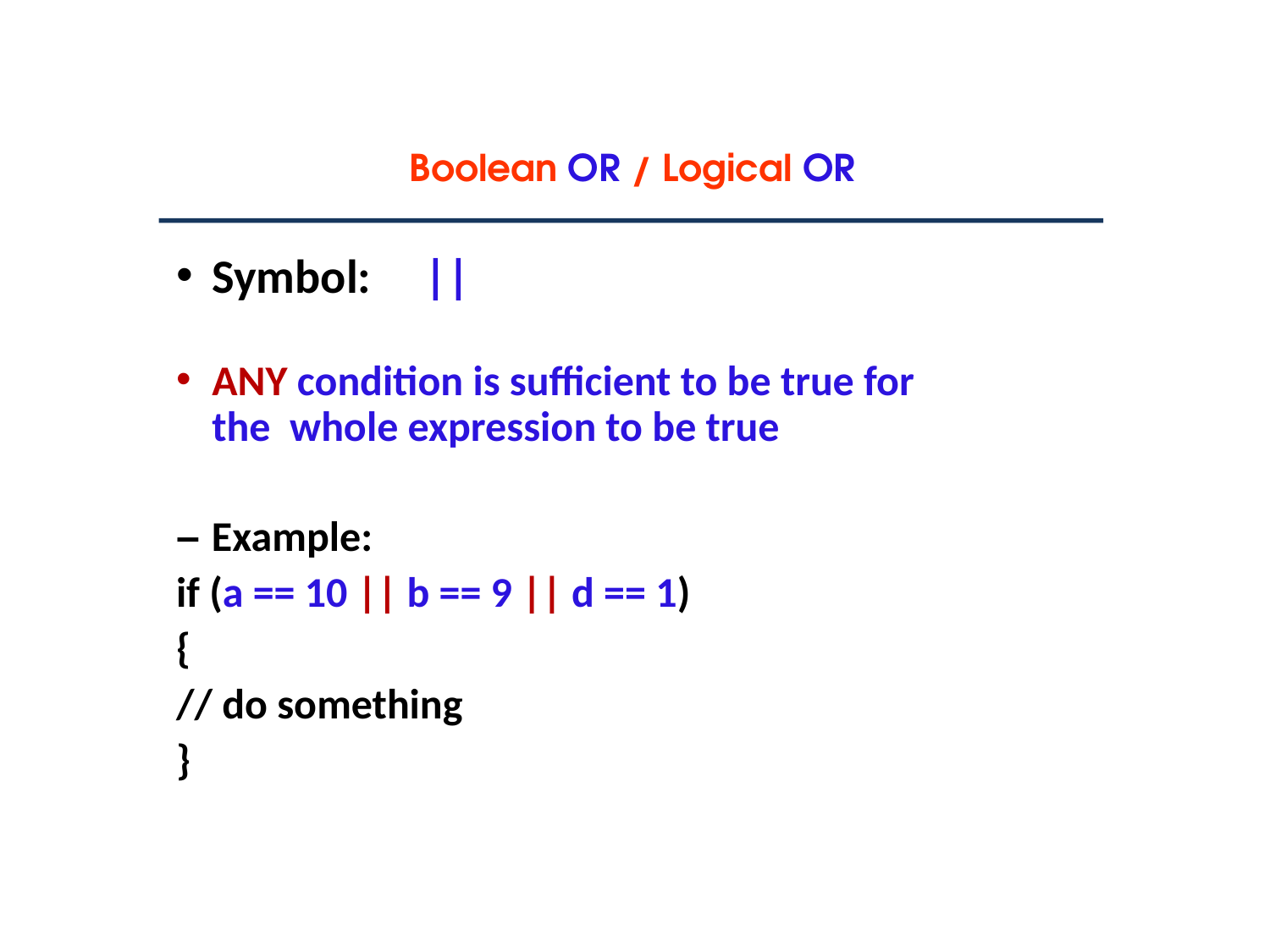

# Boolean OR / Logical OR

Symbol:	||

ANY condition is sufficient to be true for the  whole expression to be true

– Example:
if (a == 10 || b == 9 || d == 1)
{
// do something
}